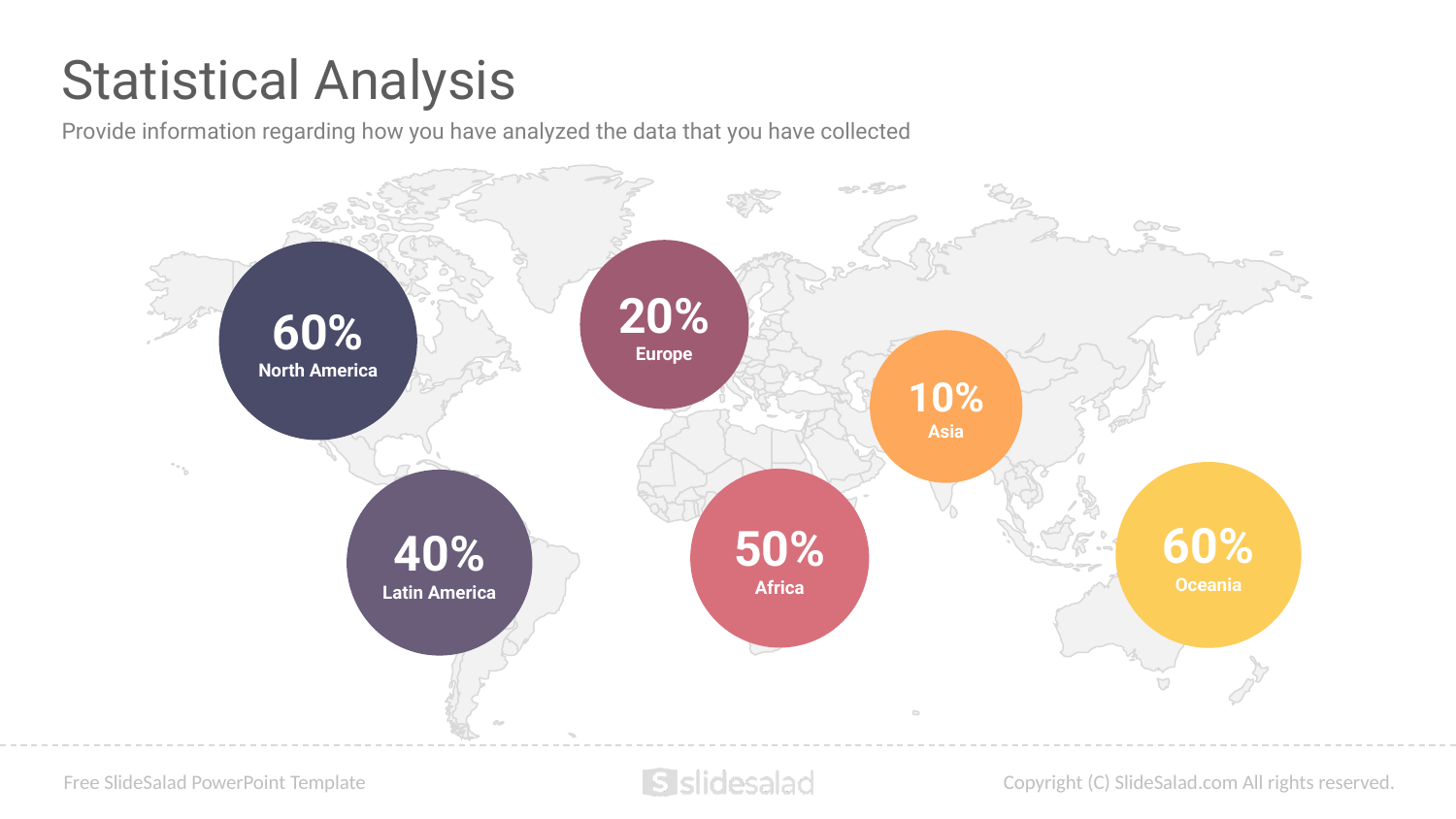

# Statistical Analysis
Provide information regarding how you have analyzed the data that you have collected

20%
Europe
60%
North America
10%
Asia
60%
Oceania
50%
Africa
40%
Latin America